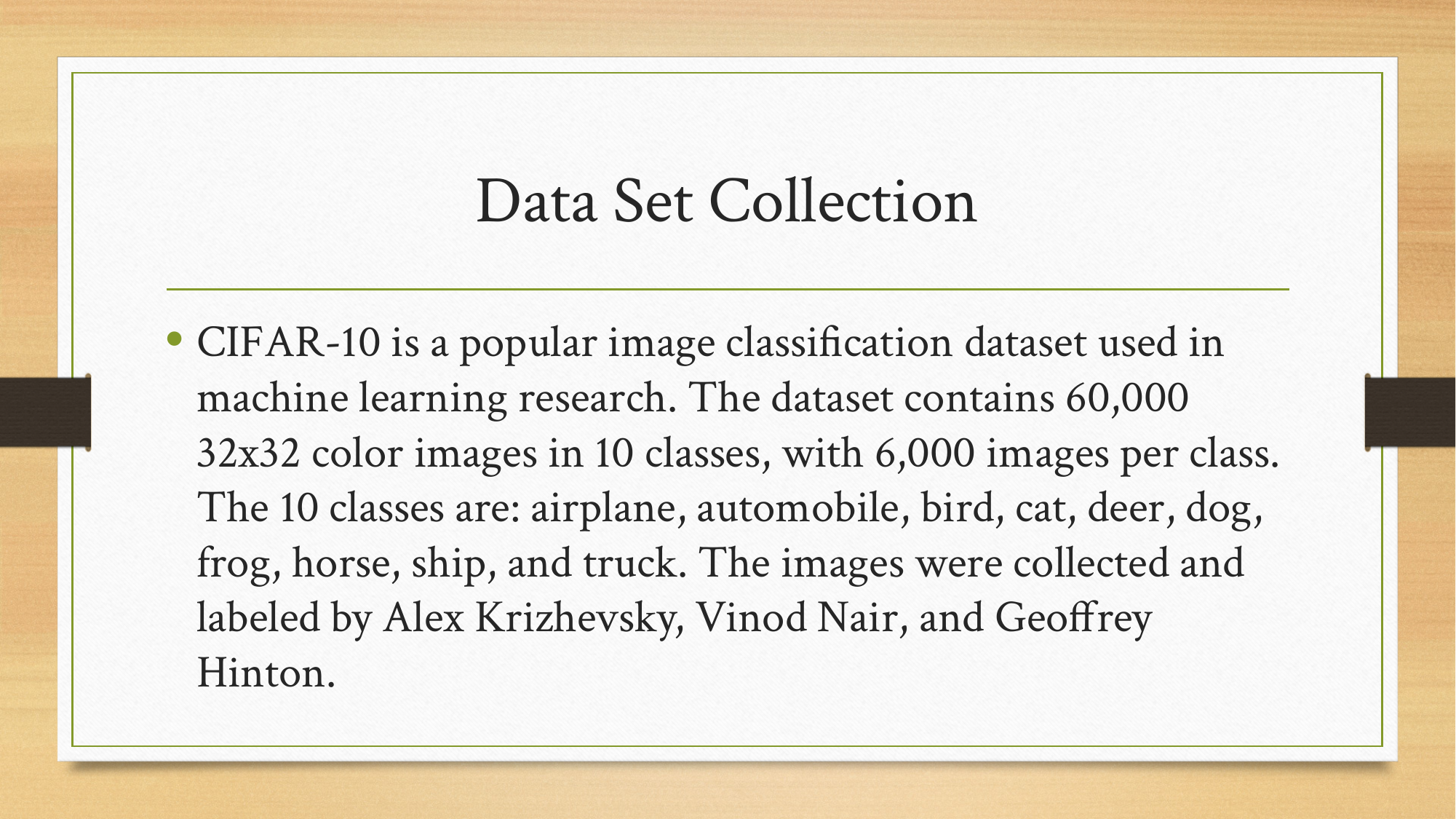

# Data Set Collection
CIFAR-10 is a popular image classification dataset used in machine learning research. The dataset contains 60,000 32x32 color images in 10 classes, with 6,000 images per class. The 10 classes are: airplane, automobile, bird, cat, deer, dog, frog, horse, ship, and truck. The images were collected and labeled by Alex Krizhevsky, Vinod Nair, and Geoffrey Hinton.